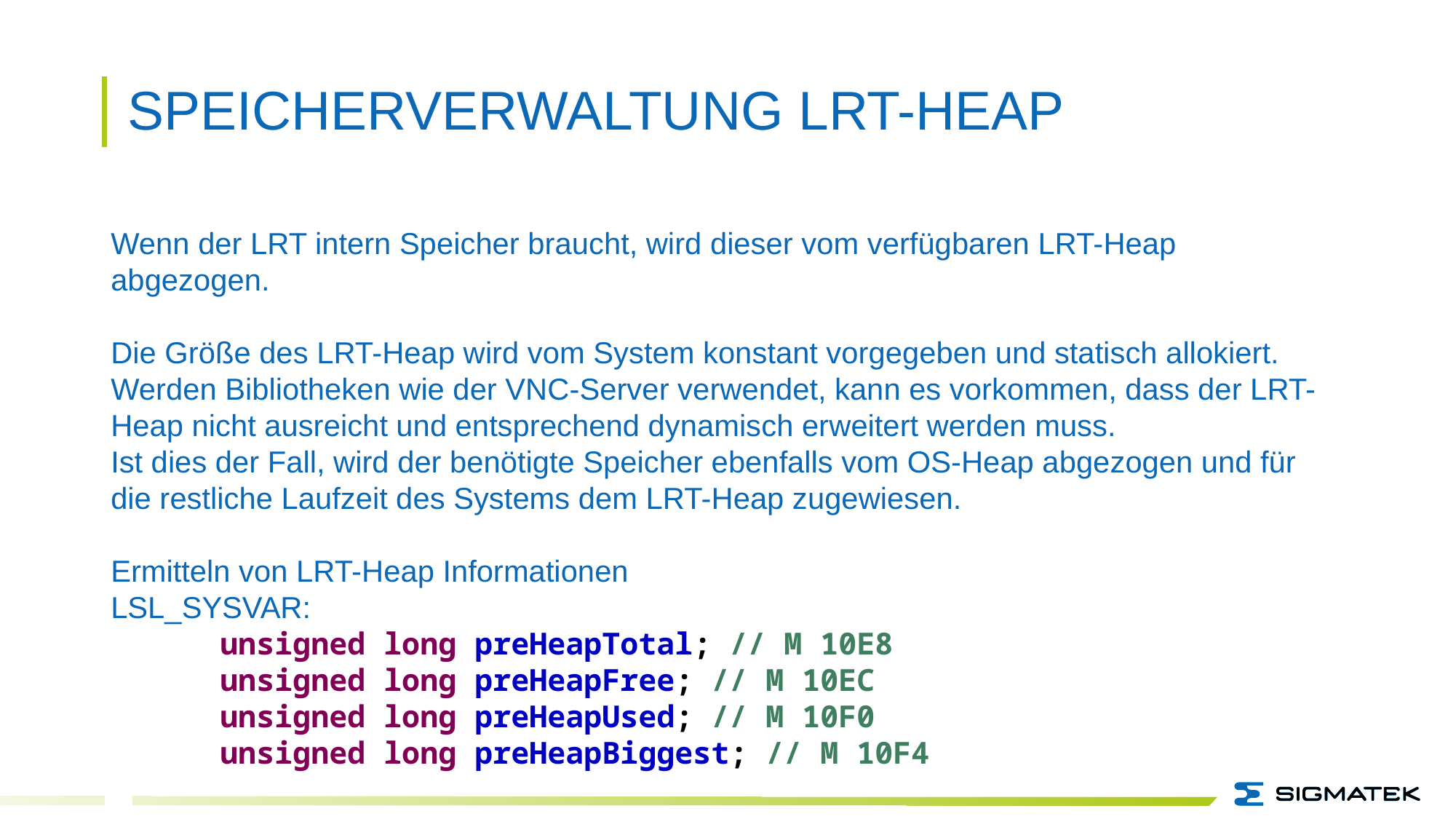

Speicherverwaltung LRT-Heap
Wenn der LRT intern Speicher braucht, wird dieser vom verfügbaren LRT-Heap abgezogen.

Die Größe des LRT-Heap wird vom System konstant vorgegeben und statisch allokiert.
Werden Bibliotheken wie der VNC-Server verwendet, kann es vorkommen, dass der LRT-Heap nicht ausreicht und entsprechend dynamisch erweitert werden muss.
Ist dies der Fall, wird der benötigte Speicher ebenfalls vom OS-Heap abgezogen und für die restliche Laufzeit des Systems dem LRT-Heap zugewiesen.

Ermitteln von LRT-Heap Informationen
LSL_SYSVAR:
	unsigned long preHeapTotal; // M 10E8
	unsigned long preHeapFree; // M 10EC
	unsigned long preHeapUsed; // M 10F0
	unsigned long preHeapBiggest; // M 10F4
20